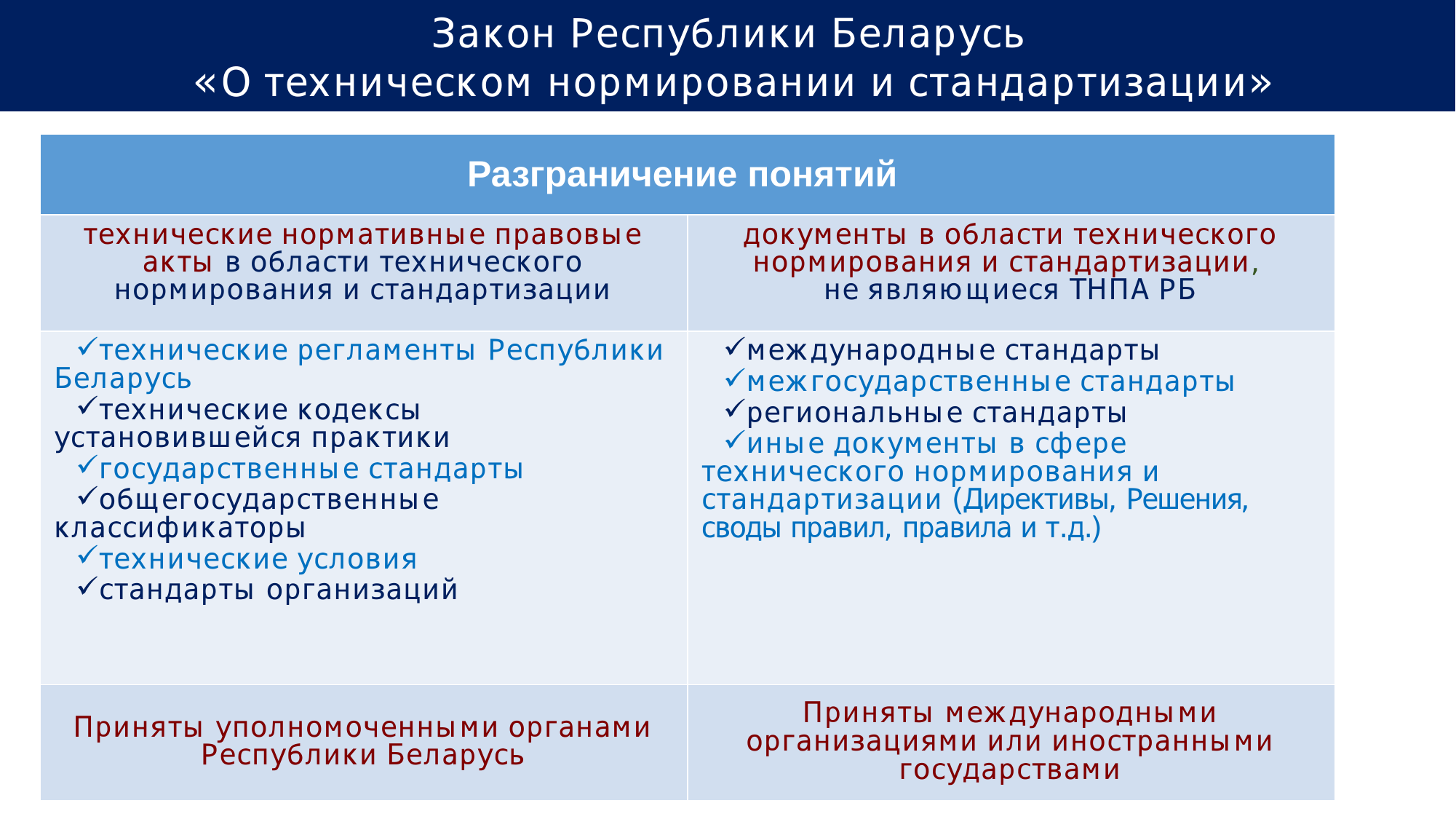

Закон Республики Беларусь
«О техническом нормировании и стандартизации»
| Разграничение понятий |  |
| --- | --- |
| технические нормативные правовые акты в области технического нормирования и стандартизации | документы в области технического нормирования и стандартизации, не являющиеся ТНПА РБ |
| технические регламенты Республики Беларусь технические кодексы установившейся практики государственные стандарты общегосударственные классификаторы технические условия стандарты организаций | международные стандарты межгосударственные стандарты региональные стандарты иные документы в сфере технического нормирования и стандартизации (Директивы, Решения, своды правил, правила и т.д.) |
| Приняты уполномоченными органами Республики Беларусь | Приняты международными организациями или иностранными государствами |